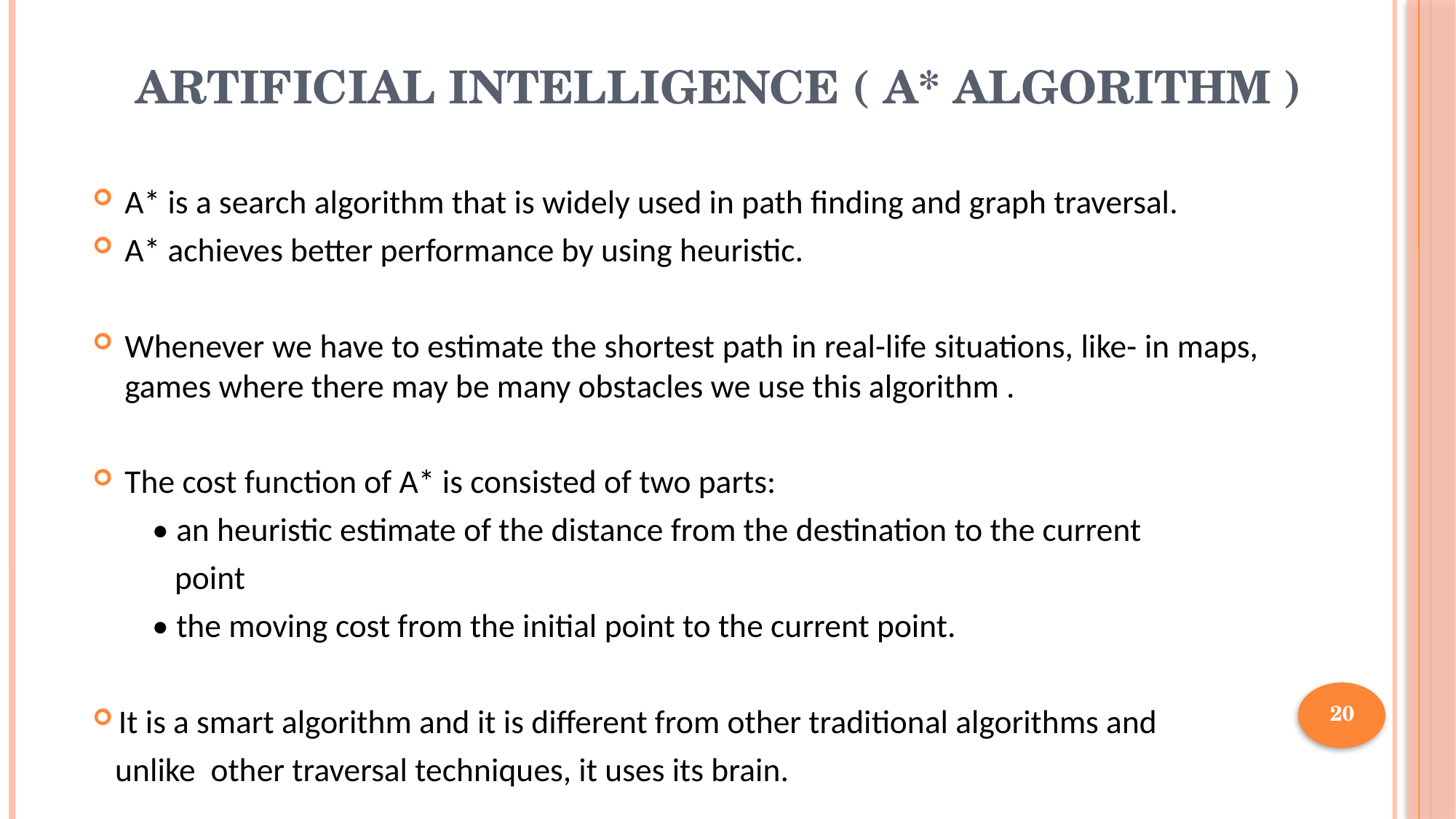

# ARTIFICIAL INTELLIGENCE ( A* ALGORITHM )

A* is a search algorithm that is widely used in path finding and graph traversal.
A* achieves better performance by using heuristic.

Whenever we have to estimate the shortest path in real-life situations, like- in maps, games where there may be many obstacles we use this algorithm .

The cost function of A* is consisted of two parts:
        • an heuristic estimate of the distance from the destination to the current
           point
        • the moving cost from the initial point to the current point.

 It is a smart algorithm and it is different from other traditional algorithms and
   unlike  other traversal techniques, it uses its brain.
20